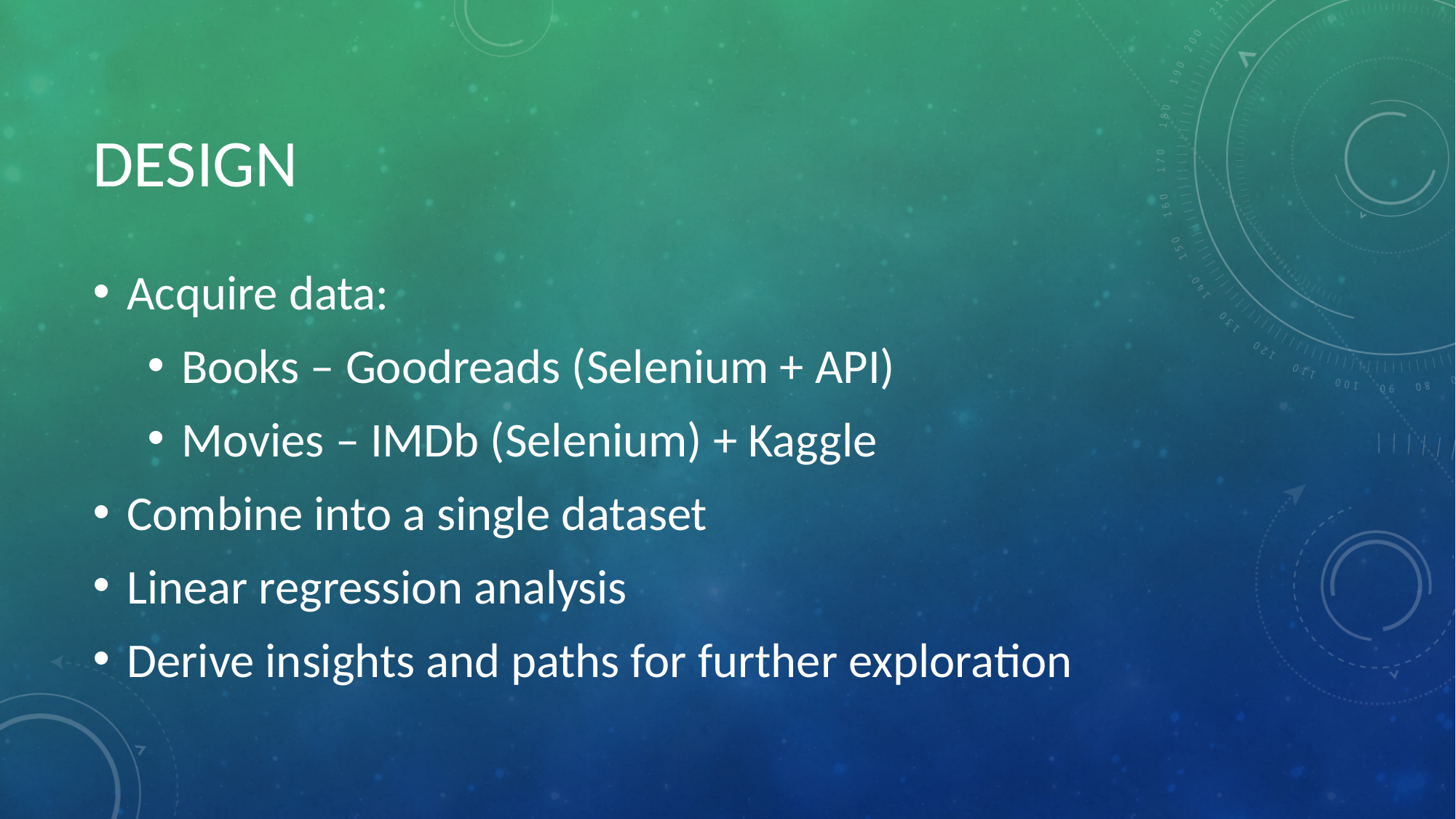

# Design
Acquire data:
Books – Goodreads (Selenium + API)
Movies – IMDb (Selenium) + Kaggle
Combine into a single dataset
Linear regression analysis
Derive insights and paths for further exploration